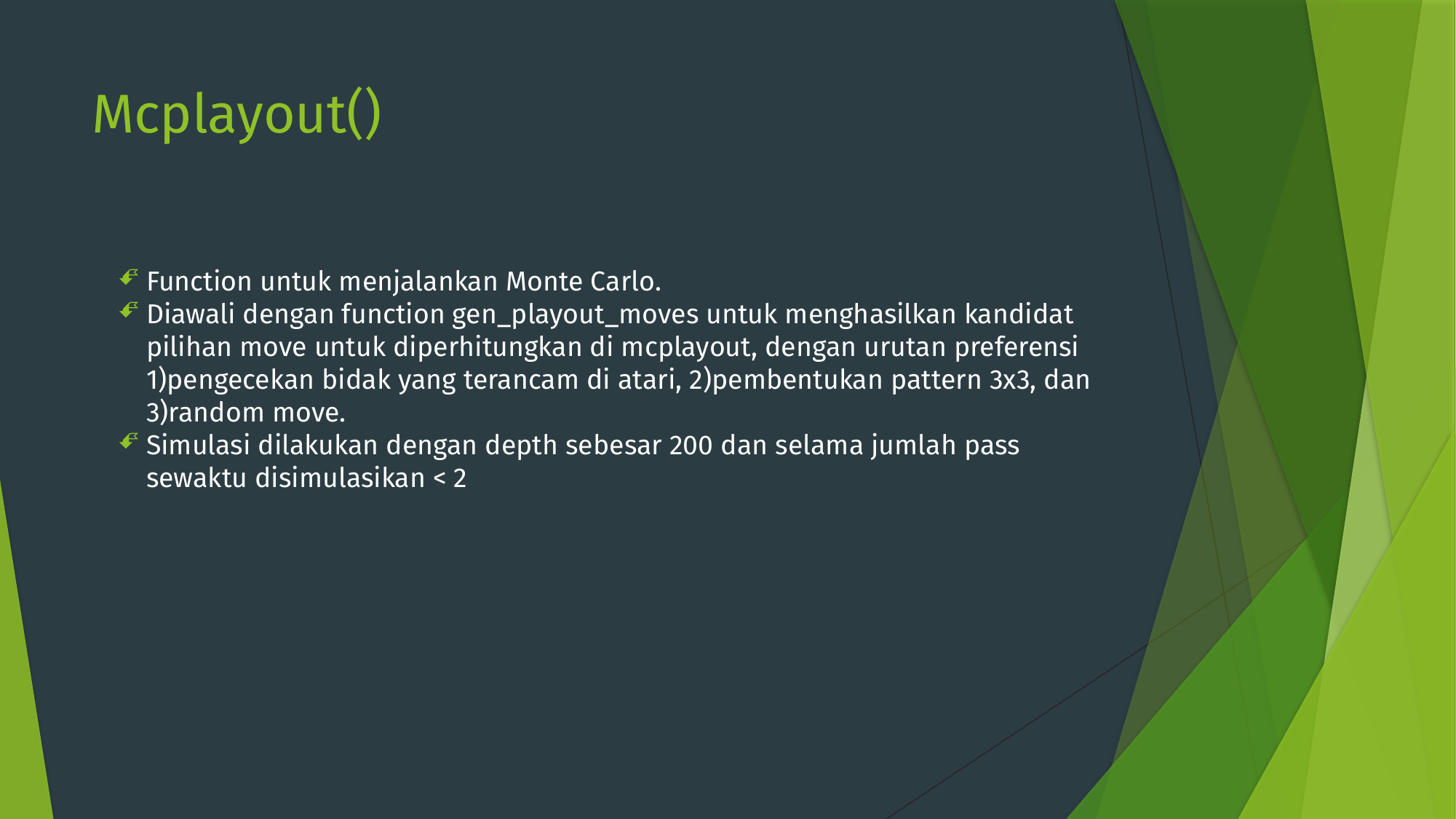

# Mcplayout()
Function untuk menjalankan Monte Carlo.
Diawali dengan function gen_playout_moves untuk menghasilkan kandidat pilihan move untuk diperhitungkan di mcplayout, dengan urutan preferensi 1)pengecekan bidak yang terancam di atari, 2)pembentukan pattern 3x3, dan 3)random move.
Simulasi dilakukan dengan depth sebesar 200 dan selama jumlah pass sewaktu disimulasikan < 2